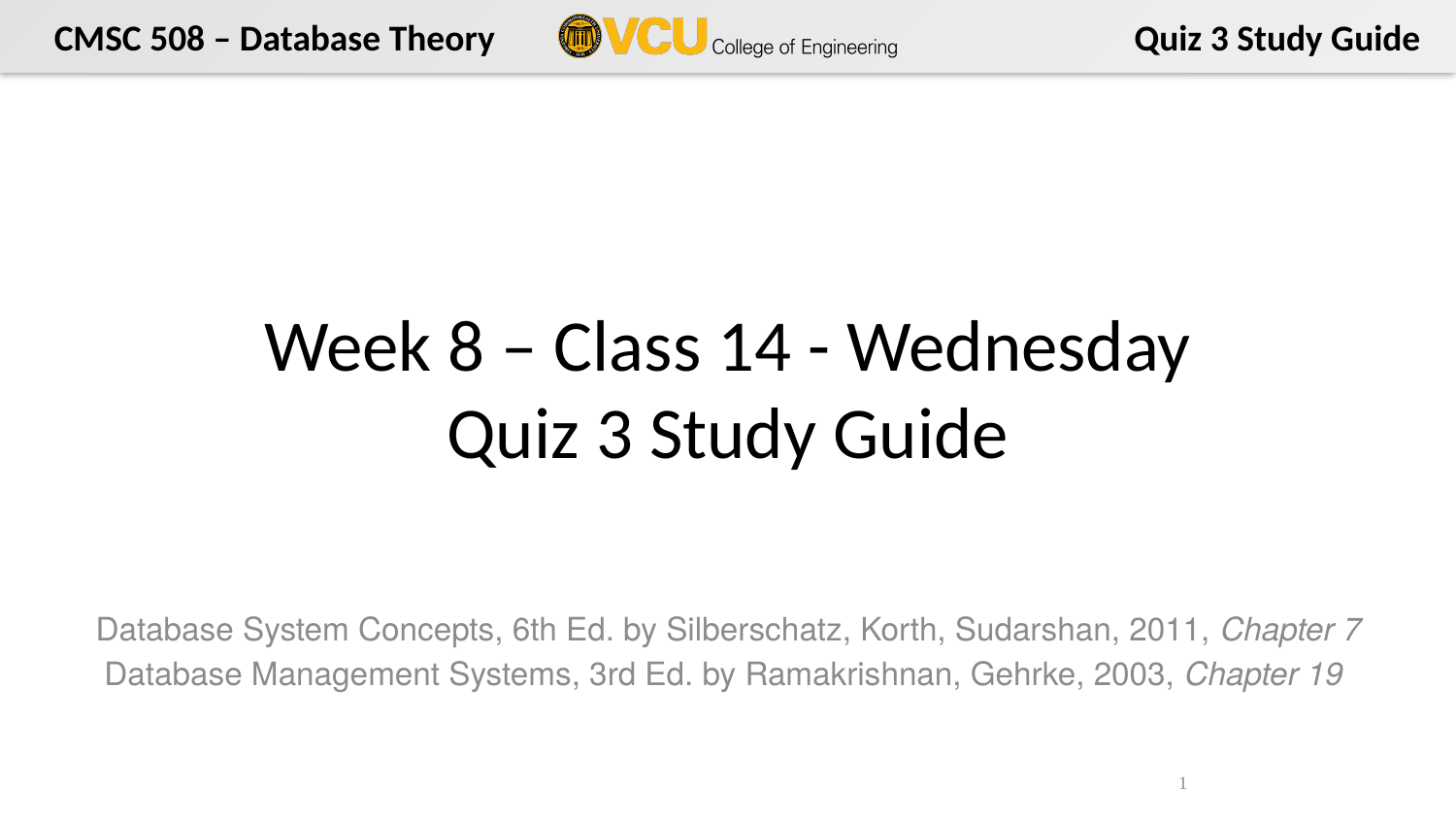

CMSC 508 Database Theory
# Week 8 – Class 14 - Wednesday Quiz 3 Study Guide
Database System Concepts, 6th Ed. by Silberschatz, Korth, Sudarshan, 2011, Chapter 7
Database Management Systems, 3rd Ed. by Ramakrishnan, Gehrke, 2003, Chapter 19

1